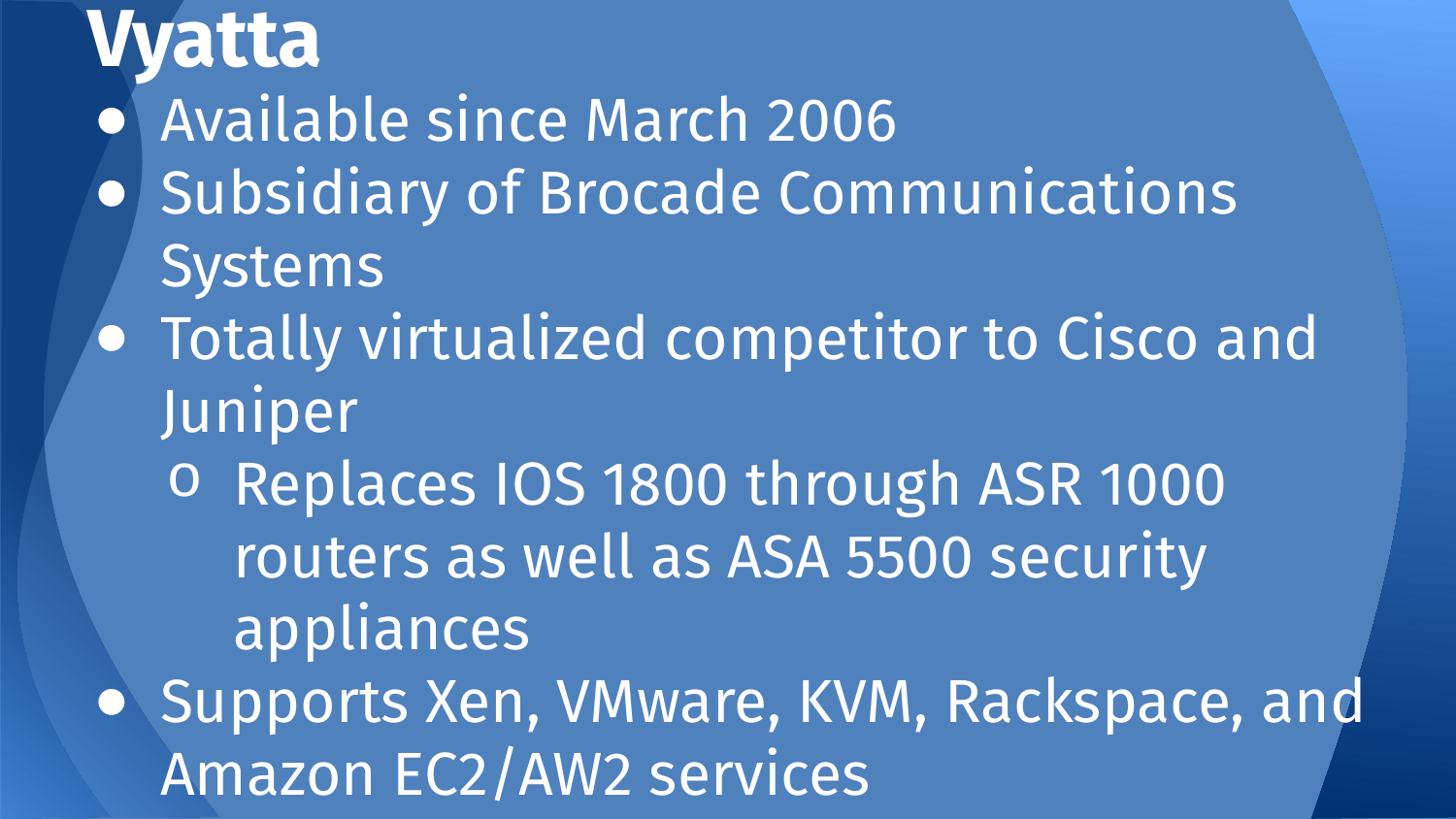

# Vyatta
Available since March 2006
Subsidiary of Brocade Communications Systems
Totally virtualized competitor to Cisco and Juniper
Replaces IOS 1800 through ASR 1000 routers as well as ASA 5500 security appliances
Supports Xen, VMware, KVM, Rackspace, and Amazon EC2/AW2 services